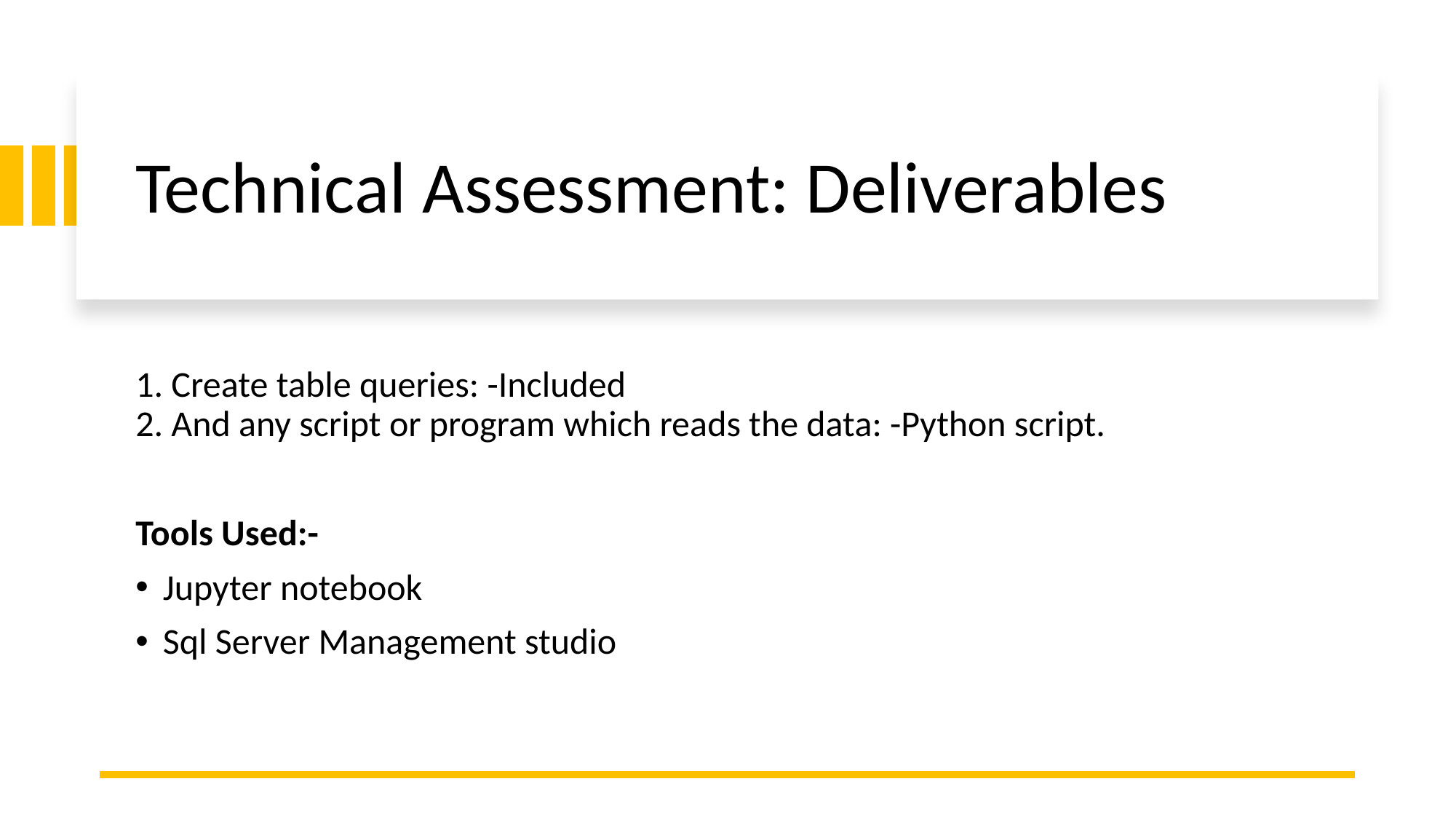

# Technical Assessment: Deliverables

1. Create table queries: -Included
2. And any script or program which reads the data: -Python script.

Tools Used:-
Jupyter notebook
Sql Server Management studio